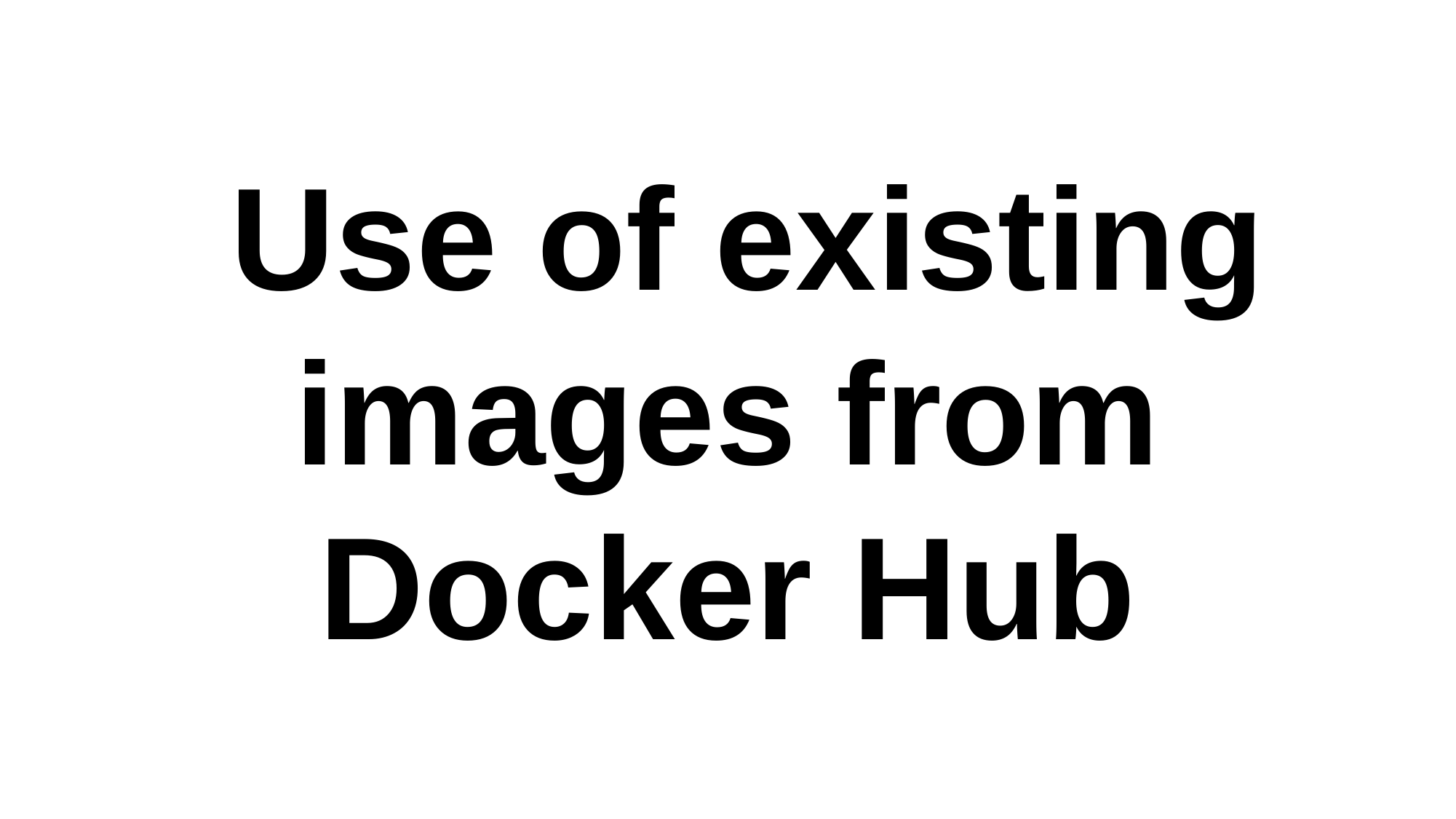

Use of existing images from Docker Hub